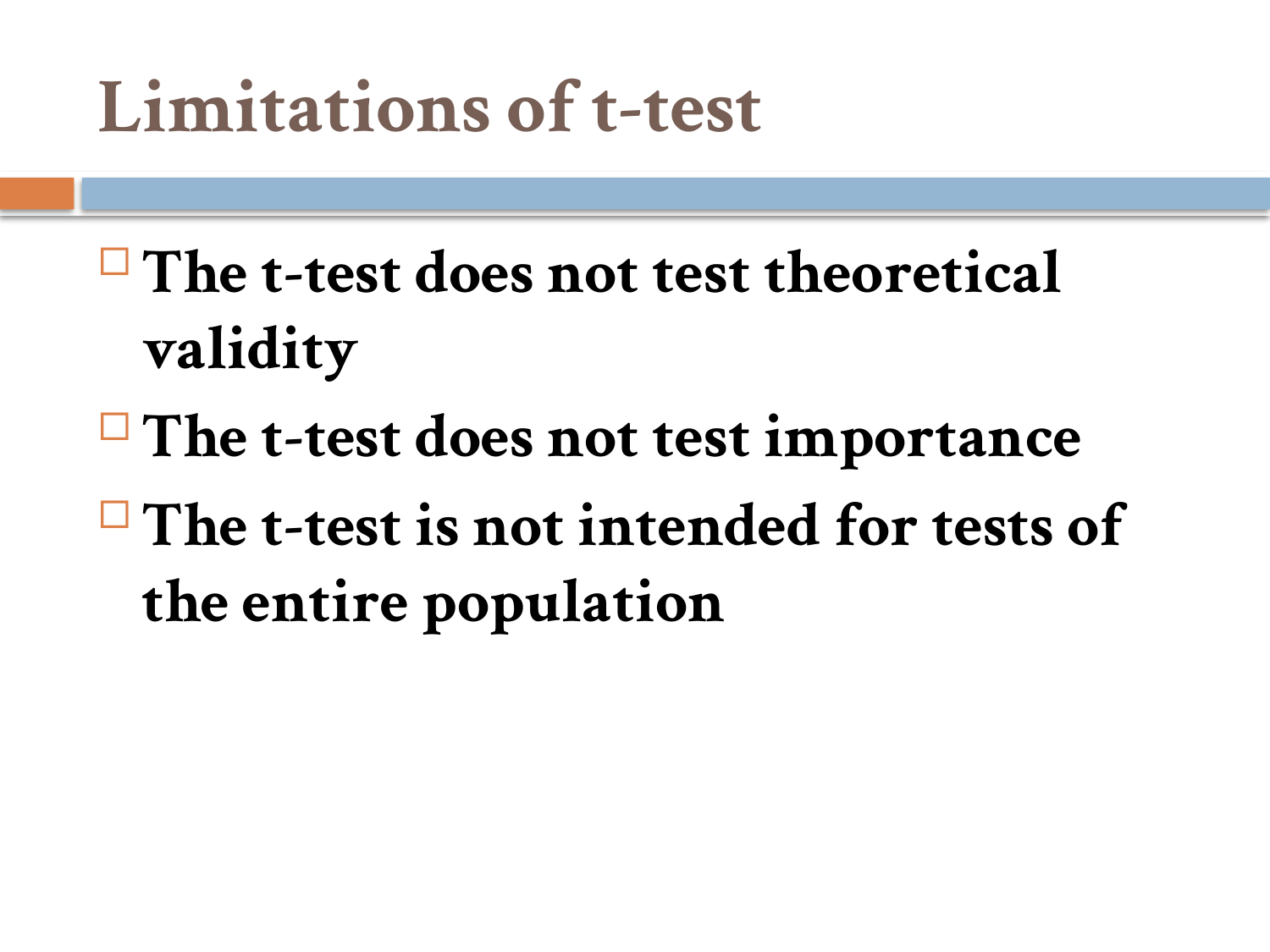

# Limitations of t-test
The t-test does not test theoretical validity
The t-test does not test importance
The t-test is not intended for tests of the entire population